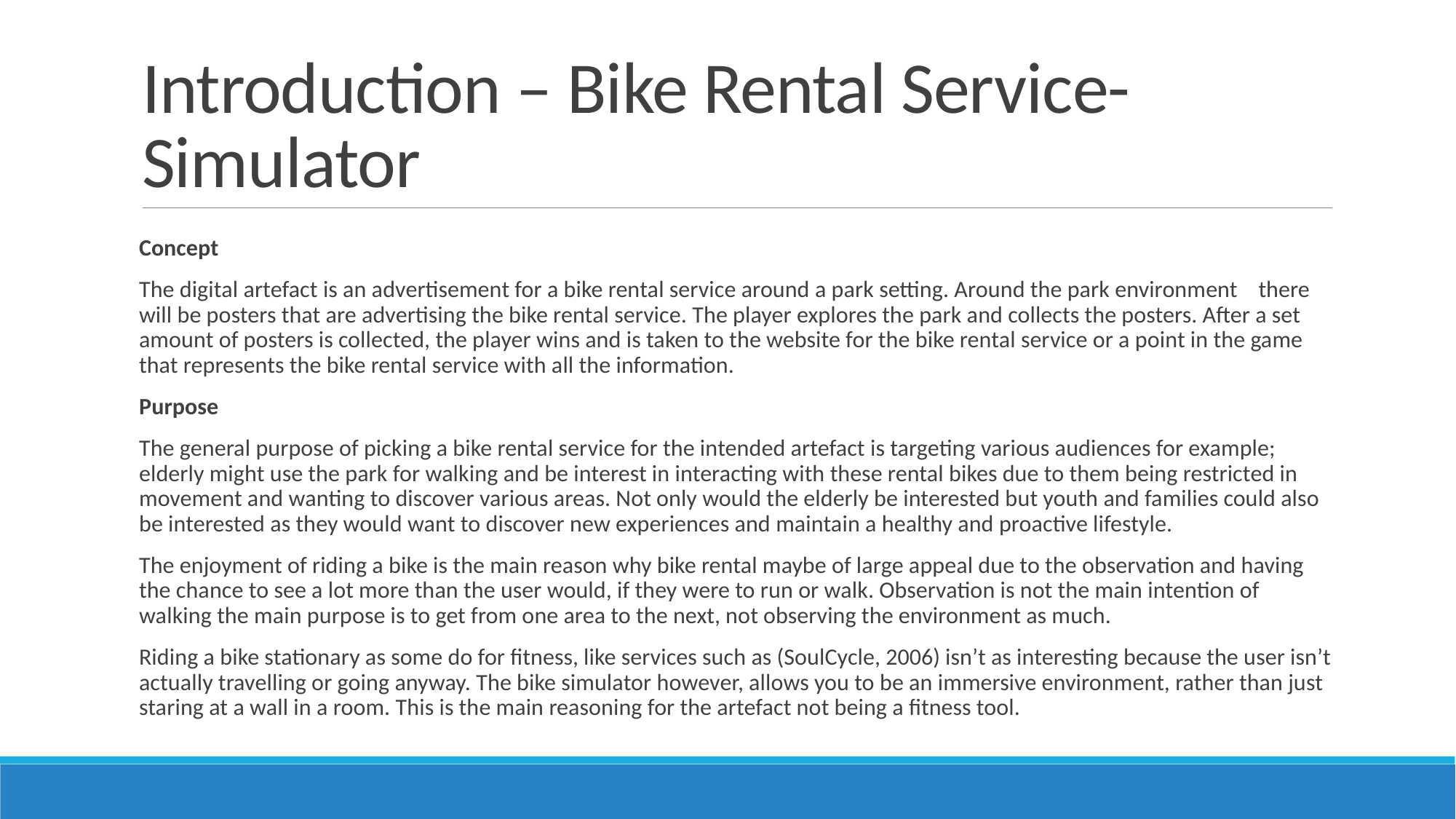

# Introduction – Bike Rental Service-Simulator
Concept
The digital artefact is an advertisement for a bike rental service around a park setting. Around the park environment    there will be posters that are advertising the bike rental service. The player explores the park and collects the posters. After a set amount of posters is collected, the player wins and is taken to the website for the bike rental service or a point in the game that represents the bike rental service with all the information.
Purpose
The general purpose of picking a bike rental service for the intended artefact is targeting various audiences for example; elderly might use the park for walking and be interest in interacting with these rental bikes due to them being restricted in movement and wanting to discover various areas. Not only would the elderly be interested but youth and families could also be interested as they would want to discover new experiences and maintain a healthy and proactive lifestyle.
The enjoyment of riding a bike is the main reason why bike rental maybe of large appeal due to the observation and having the chance to see a lot more than the user would, if they were to run or walk. Observation is not the main intention of walking the main purpose is to get from one area to the next, not observing the environment as much.
Riding a bike stationary as some do for fitness, like services such as (SoulCycle, 2006) isn’t as interesting because the user isn’t actually travelling or going anyway. The bike simulator however, allows you to be an immersive environment, rather than just staring at a wall in a room. This is the main reasoning for the artefact not being a fitness tool.